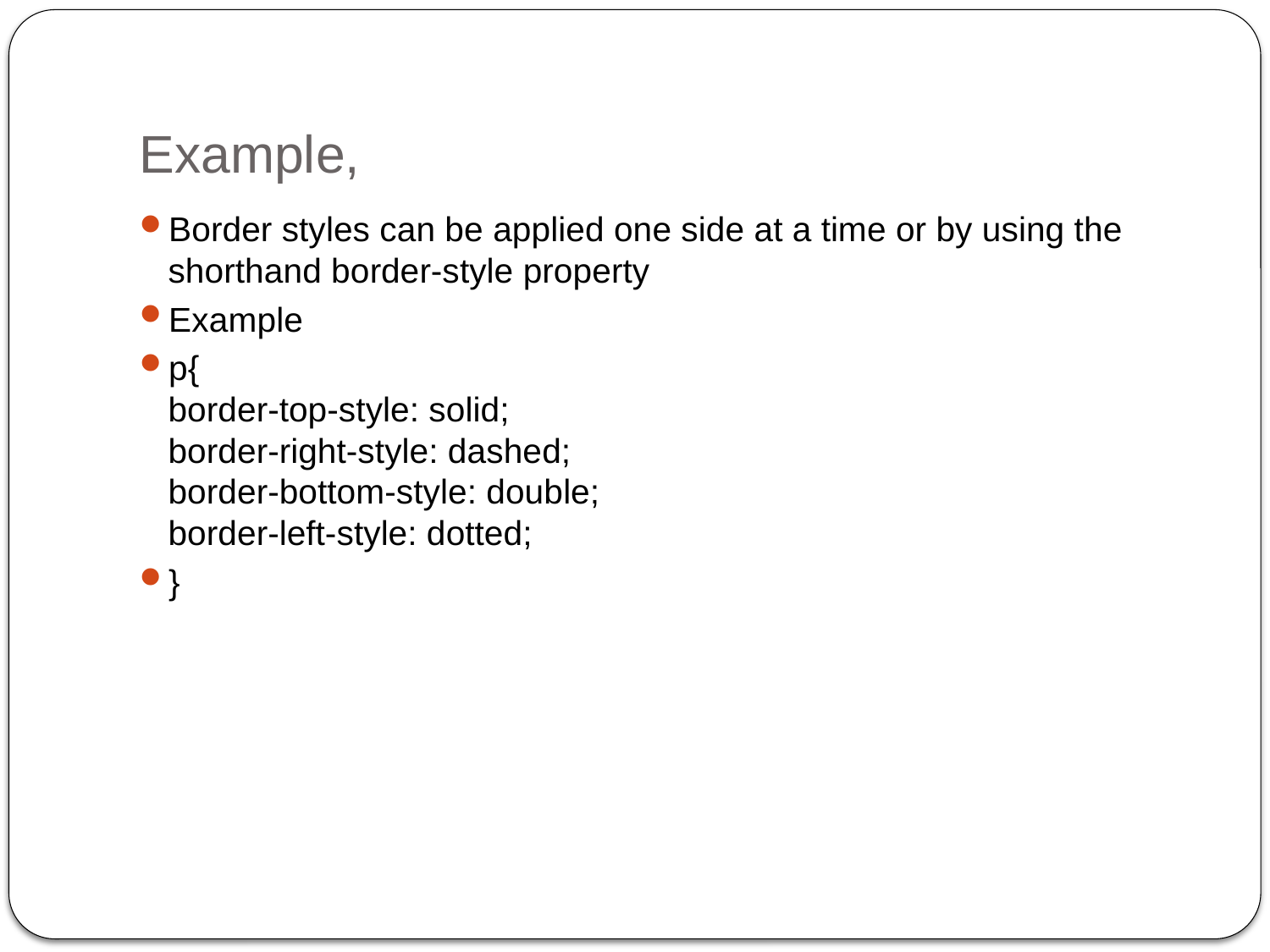

# Example,
Border styles can be applied one side at a time or by using the shorthand border-style property
Example
p{
border-top-style: solid;
border-right-style: dashed;
border-bottom-style: double;
border-left-style: dotted;
}